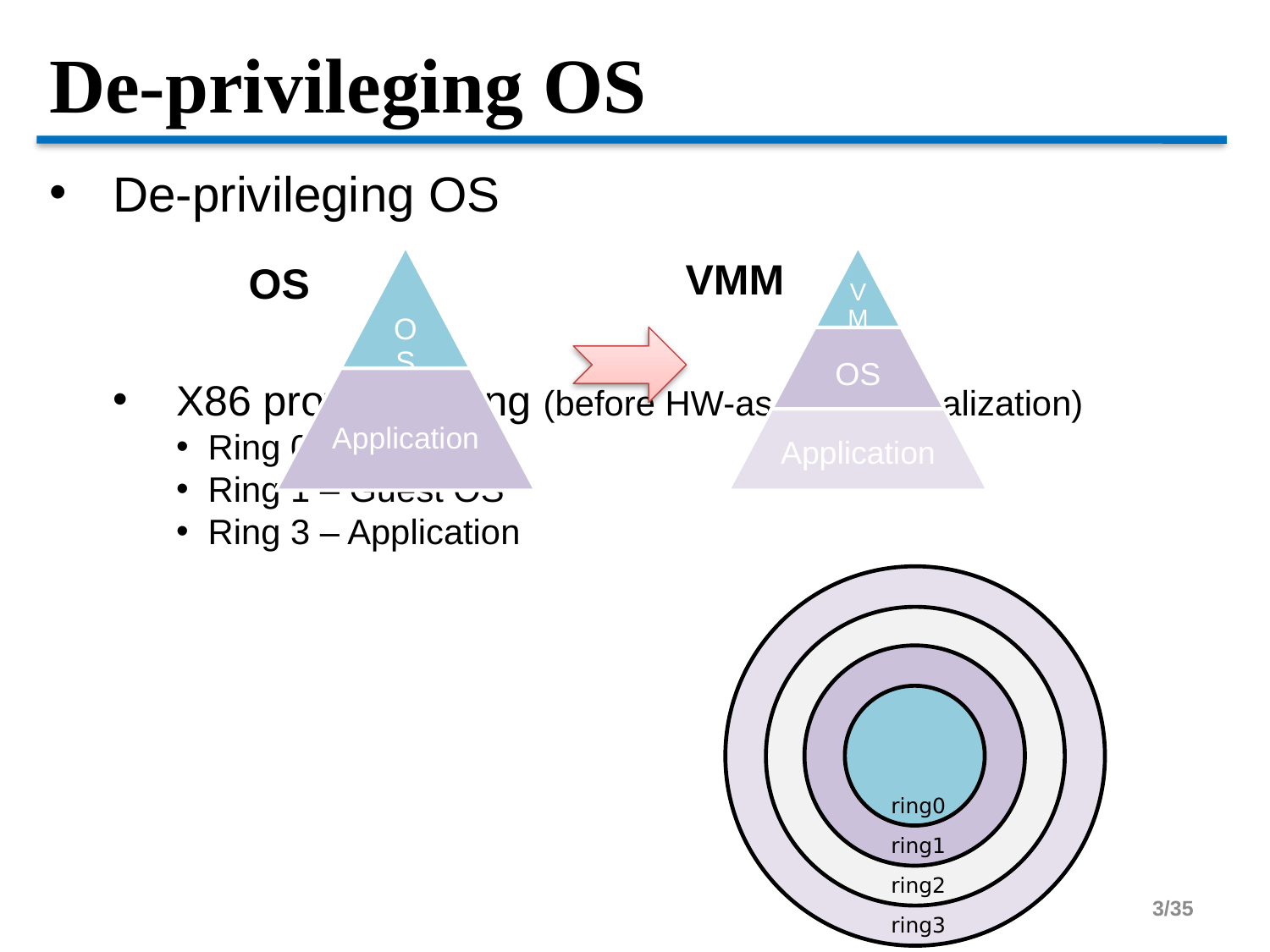

De-privileging OS
De-privileging OS

X86 protection ring (before HW-assisted virtualization)
Ring 0 – VMM
Ring 1 – Guest OS
Ring 3 – Application

OS

VMM
VMM
OS

OS
Application
Application

ring0
ring1
ring2
3/35
ring3